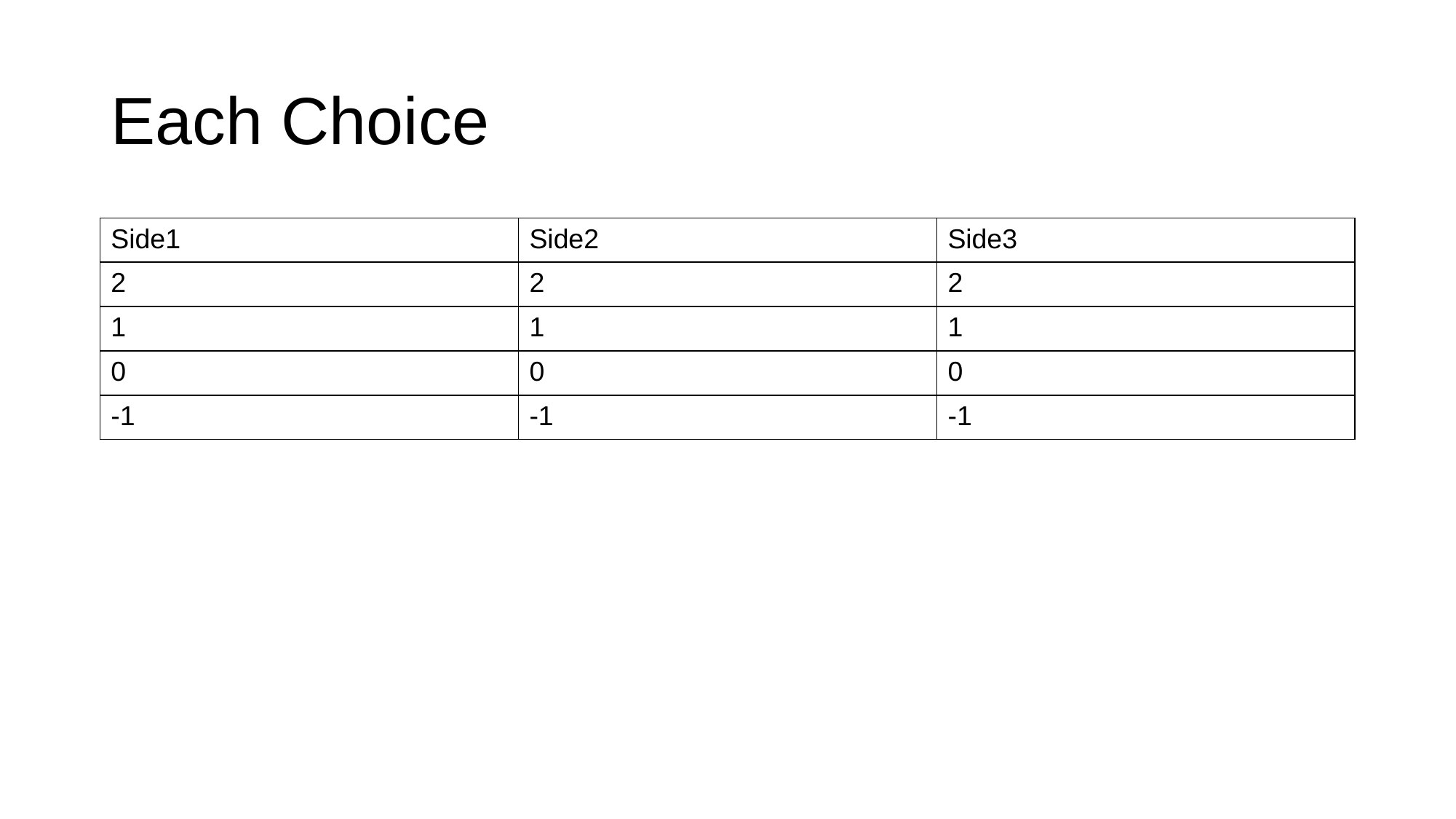

# Each Choice
| Side1 | Side2 | Side3 |
| --- | --- | --- |
| 2 | 2 | 2 |
| 1 | 1 | 1 |
| 0 | 0 | 0 |
| -1 | -1 | -1 |